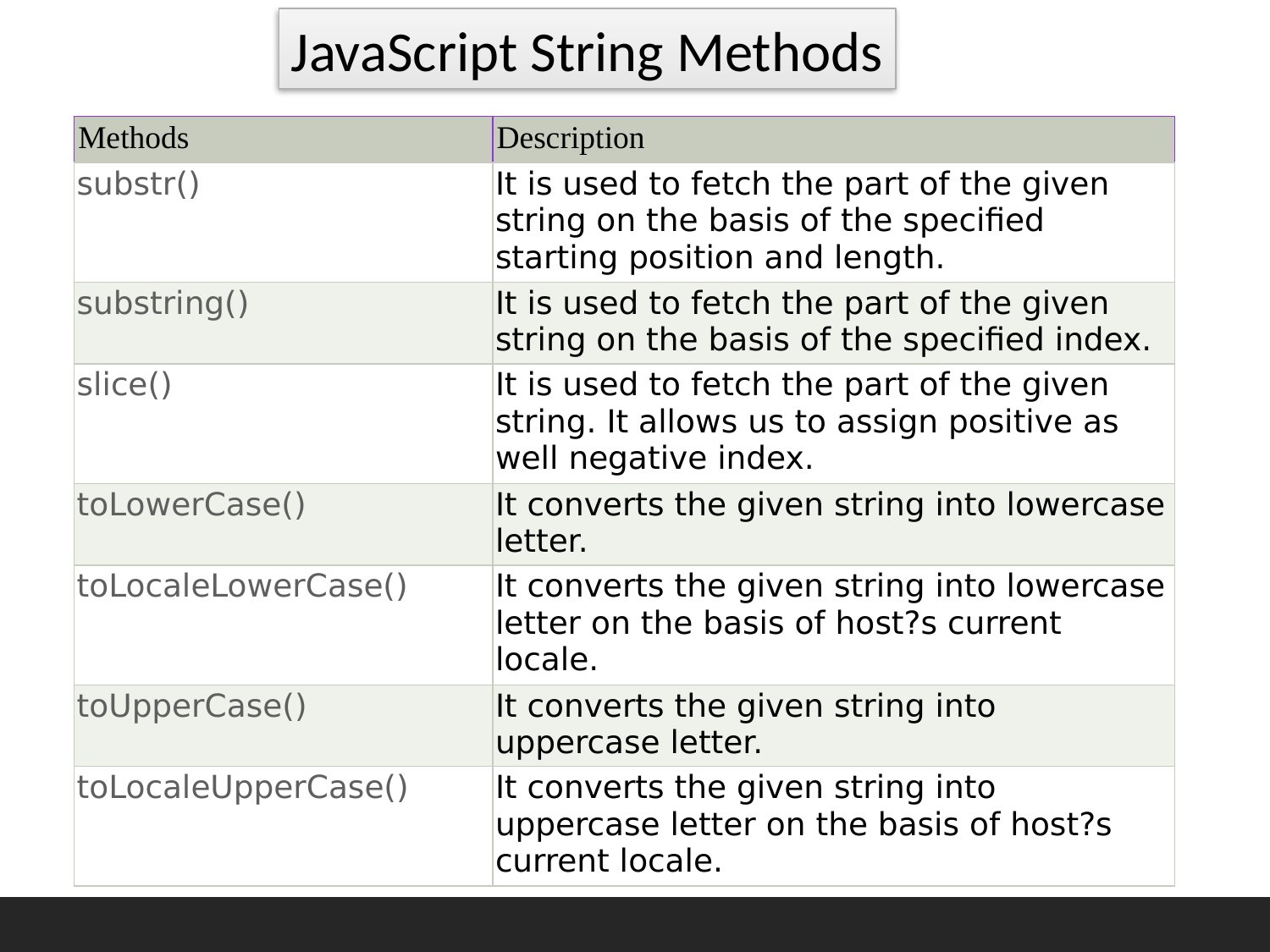

JavaScript String Methods
| Methods | Description |
| --- | --- |
| substr() | It is used to fetch the part of the given string on the basis of the specified starting position and length. |
| substring() | It is used to fetch the part of the given string on the basis of the specified index. |
| slice() | It is used to fetch the part of the given string. It allows us to assign positive as well negative index. |
| toLowerCase() | It converts the given string into lowercase letter. |
| toLocaleLowerCase() | It converts the given string into lowercase letter on the basis of host?s current locale. |
| toUpperCase() | It converts the given string into uppercase letter. |
| toLocaleUpperCase() | It converts the given string into uppercase letter on the basis of host?s current locale. |